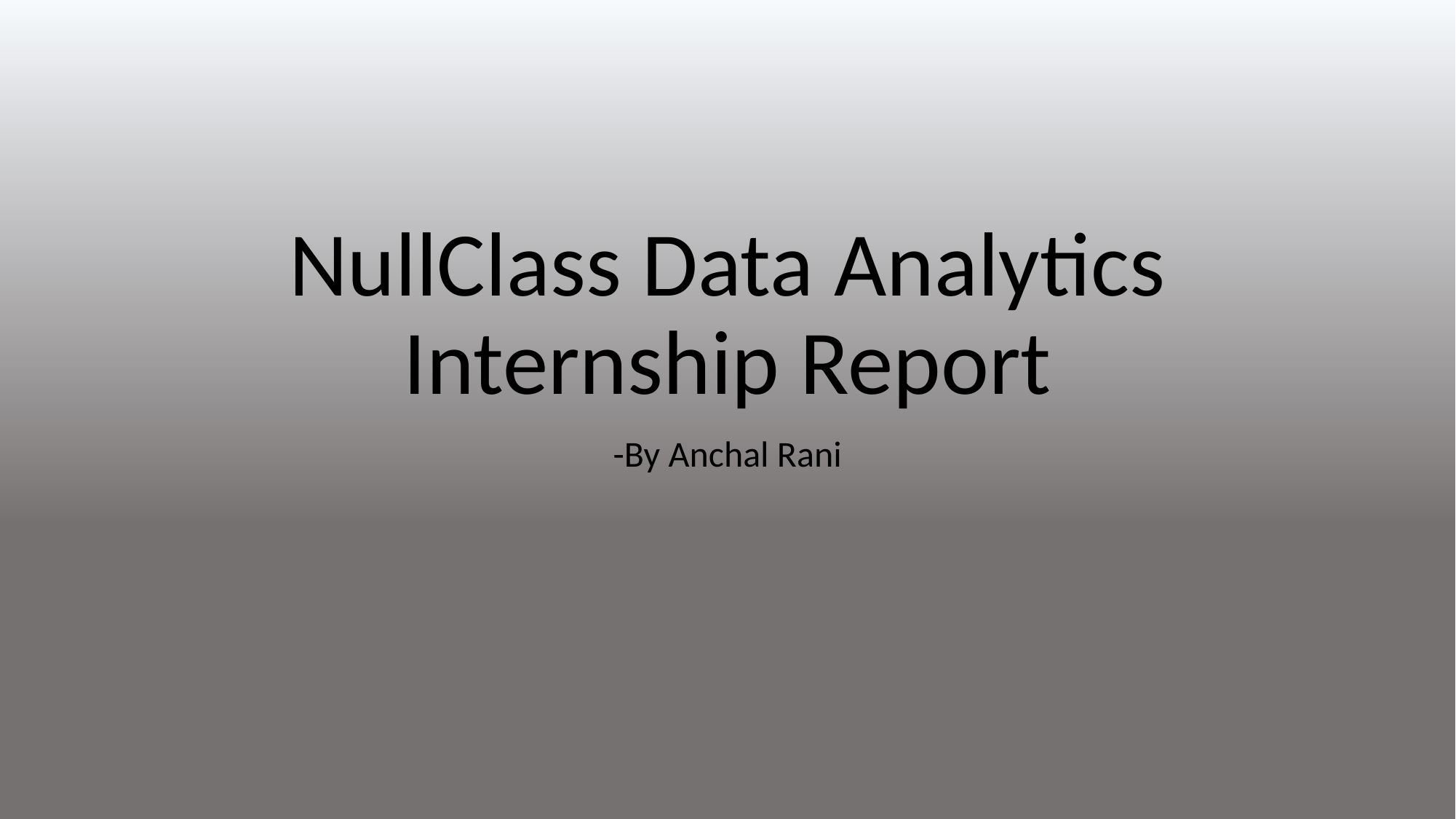

# NullClass Data Analytics Internship Report
-By Anchal Rani